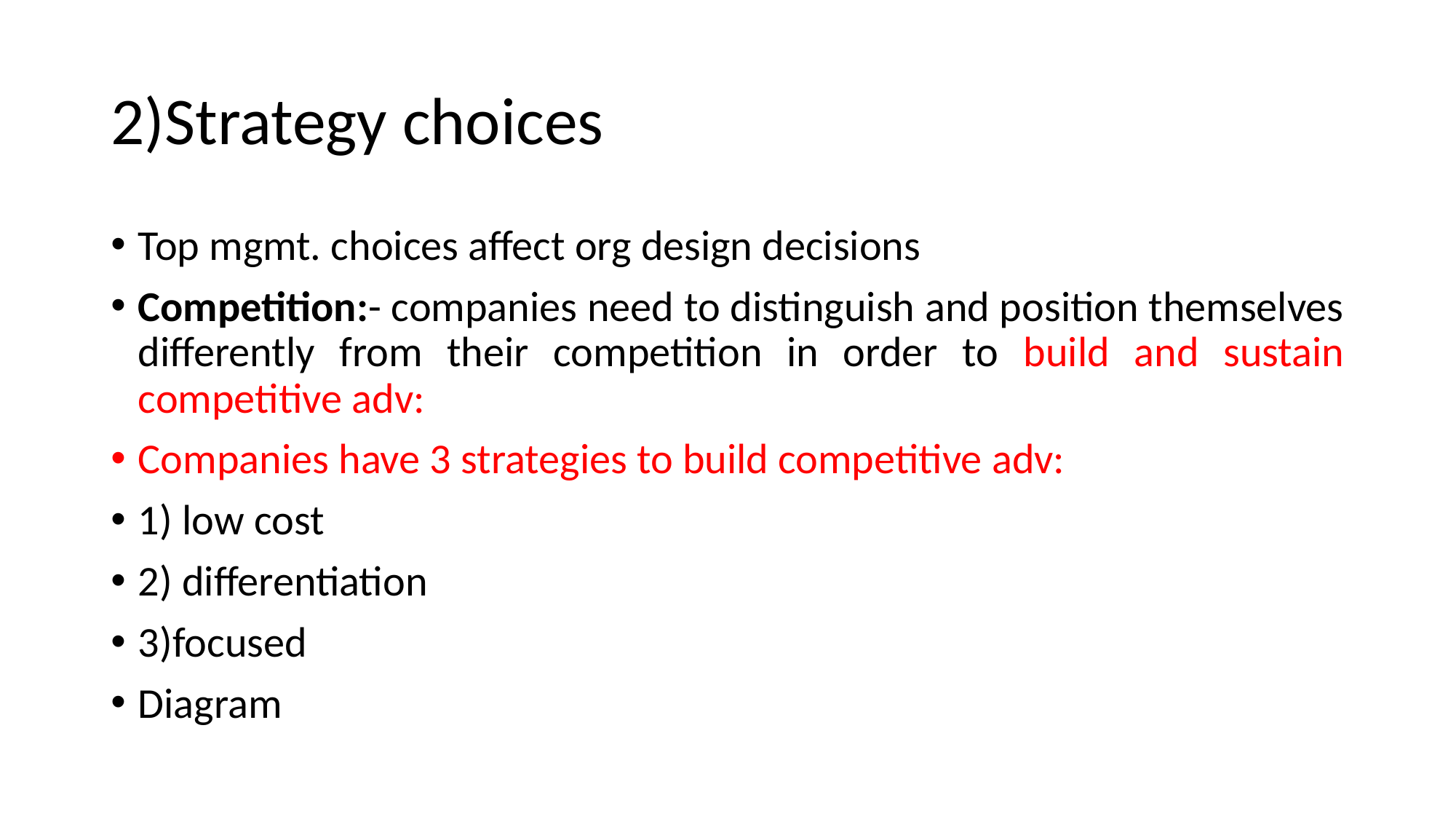

# 2)Strategy choices
Top mgmt. choices affect org design decisions
Competition:- companies need to distinguish and position themselves differently from their competition in order to build and sustain competitive adv:
Companies have 3 strategies to build competitive adv:
1) low cost
2) differentiation
3)focused
Diagram